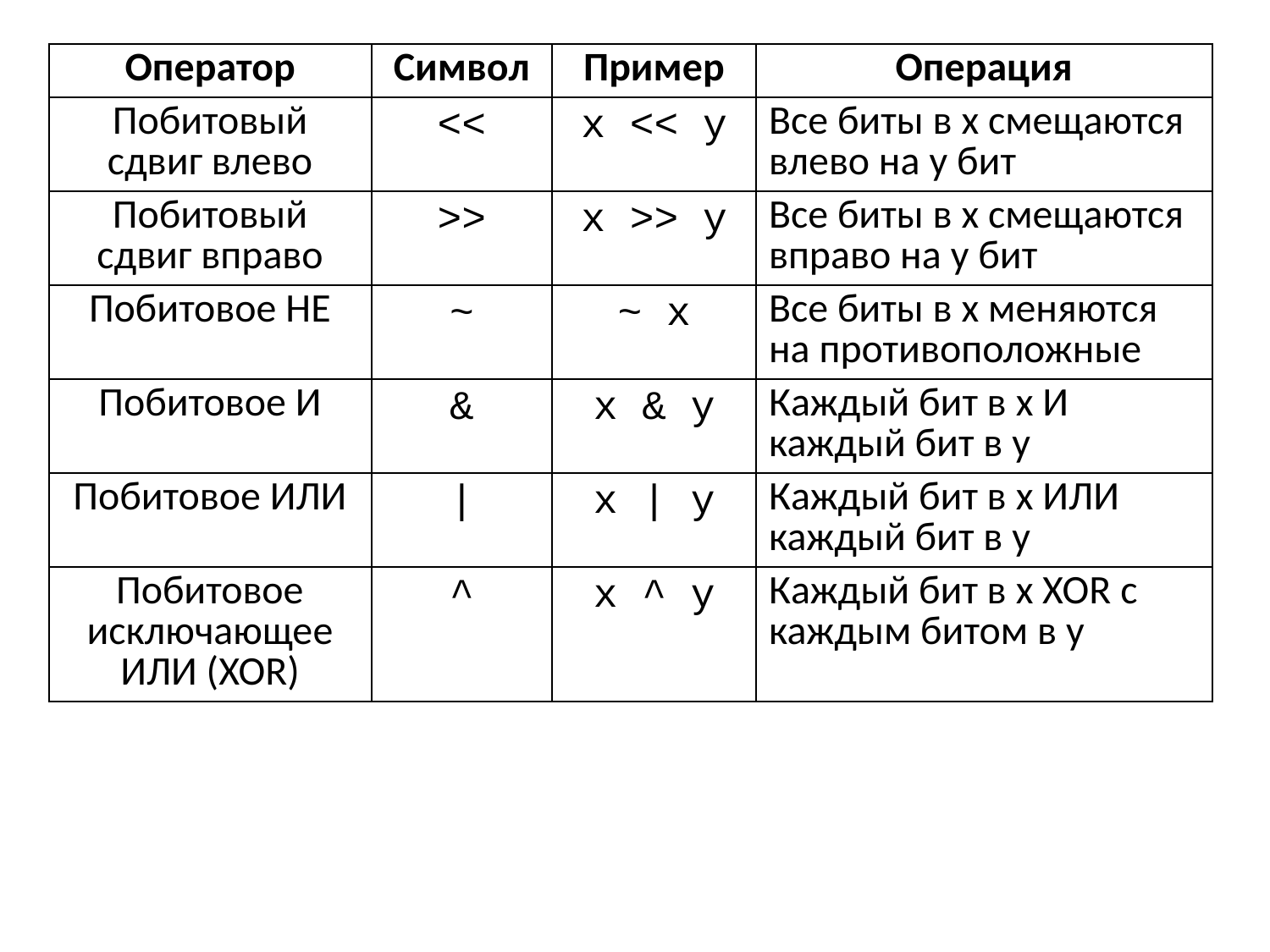

| Оператор | Символ | Пример | Операция |
| --- | --- | --- | --- |
| Побитовый сдвиг влево | << | x << y | Все биты в x смещаются влево на y бит |
| Побитовый сдвиг вправо | >> | x >> y | Все биты в x смещаются вправо на y бит |
| Побитовое НЕ | ~ | ~ x | Все биты в x меняются на противоположные |
| Побитовое И | & | x & y | Каждый бит в x И каждый бит в y |
| Побитовое ИЛИ | | | x | y | Каждый бит в x ИЛИ каждый бит в y |
| Побитовое исключающее ИЛИ (XOR) | ^ | x ^ y | Каждый бит в x XOR с каждым битом в y |